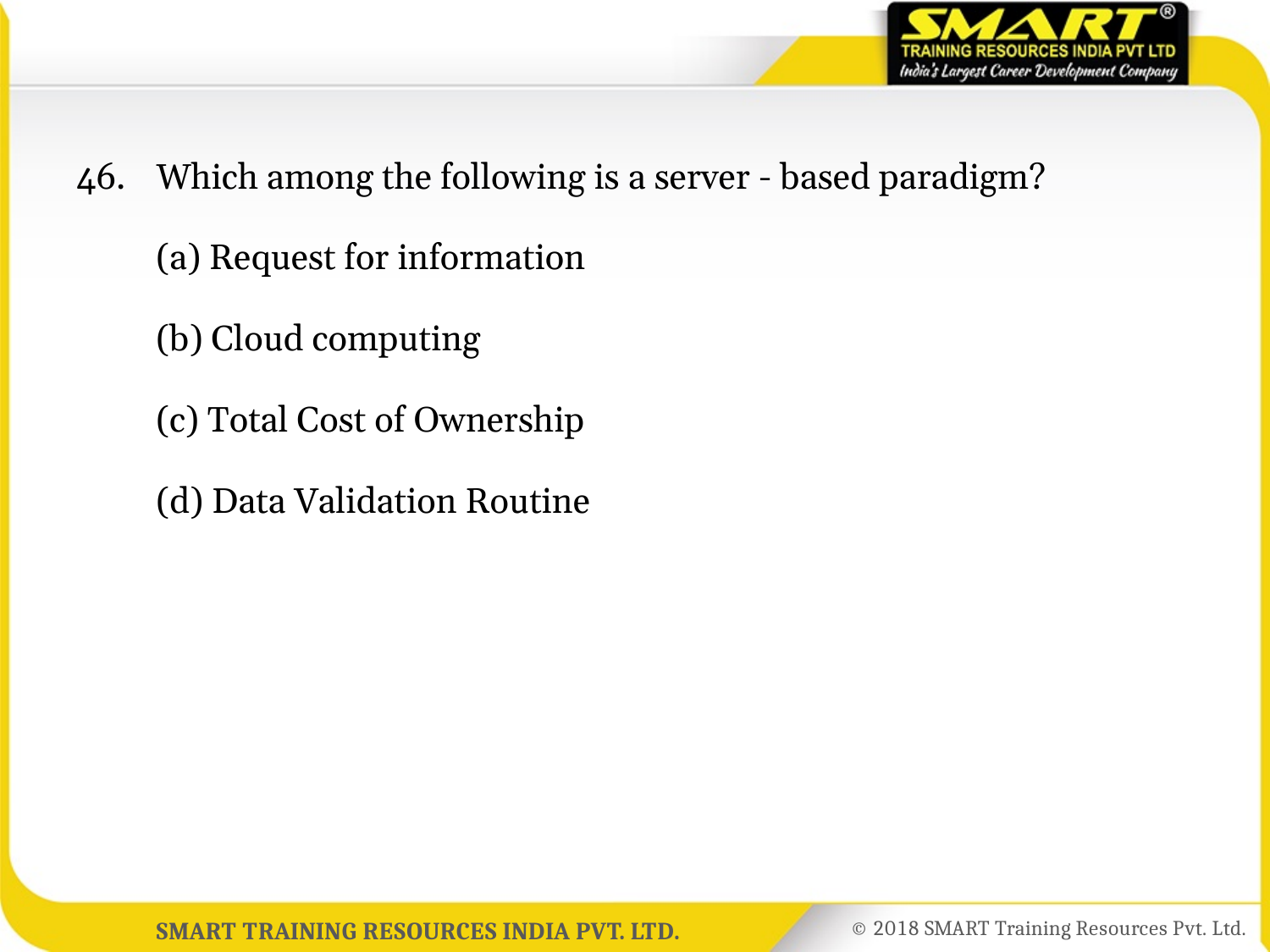

46.	Which among the following is a server - based paradigm?
	(a) Request for information
	(b) Cloud computing
	(c) Total Cost of Ownership
	(d) Data Validation Routine